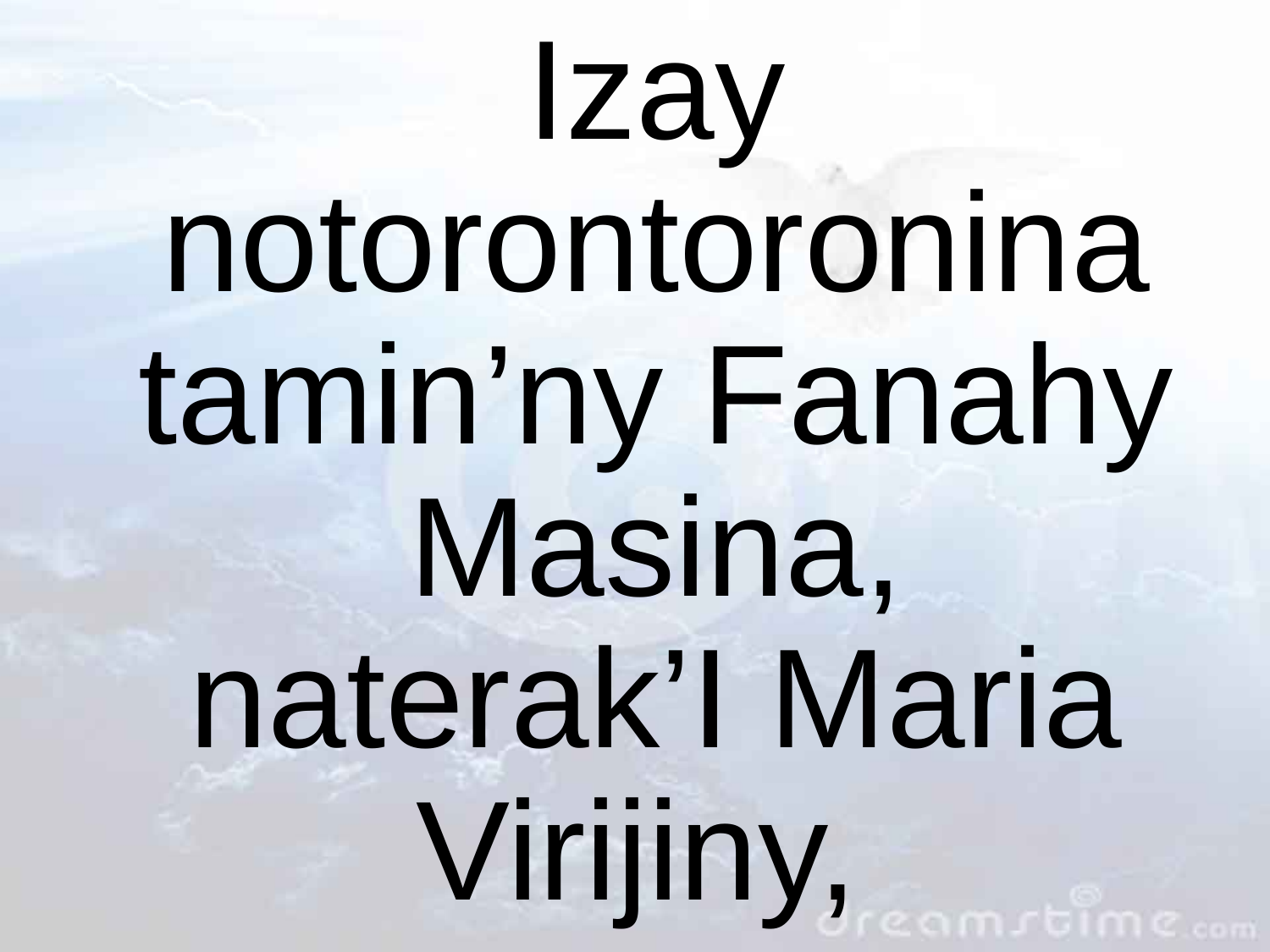

Izay notorontoronina tamin’ny Fanahy Masina, naterak’I Maria Virijiny,